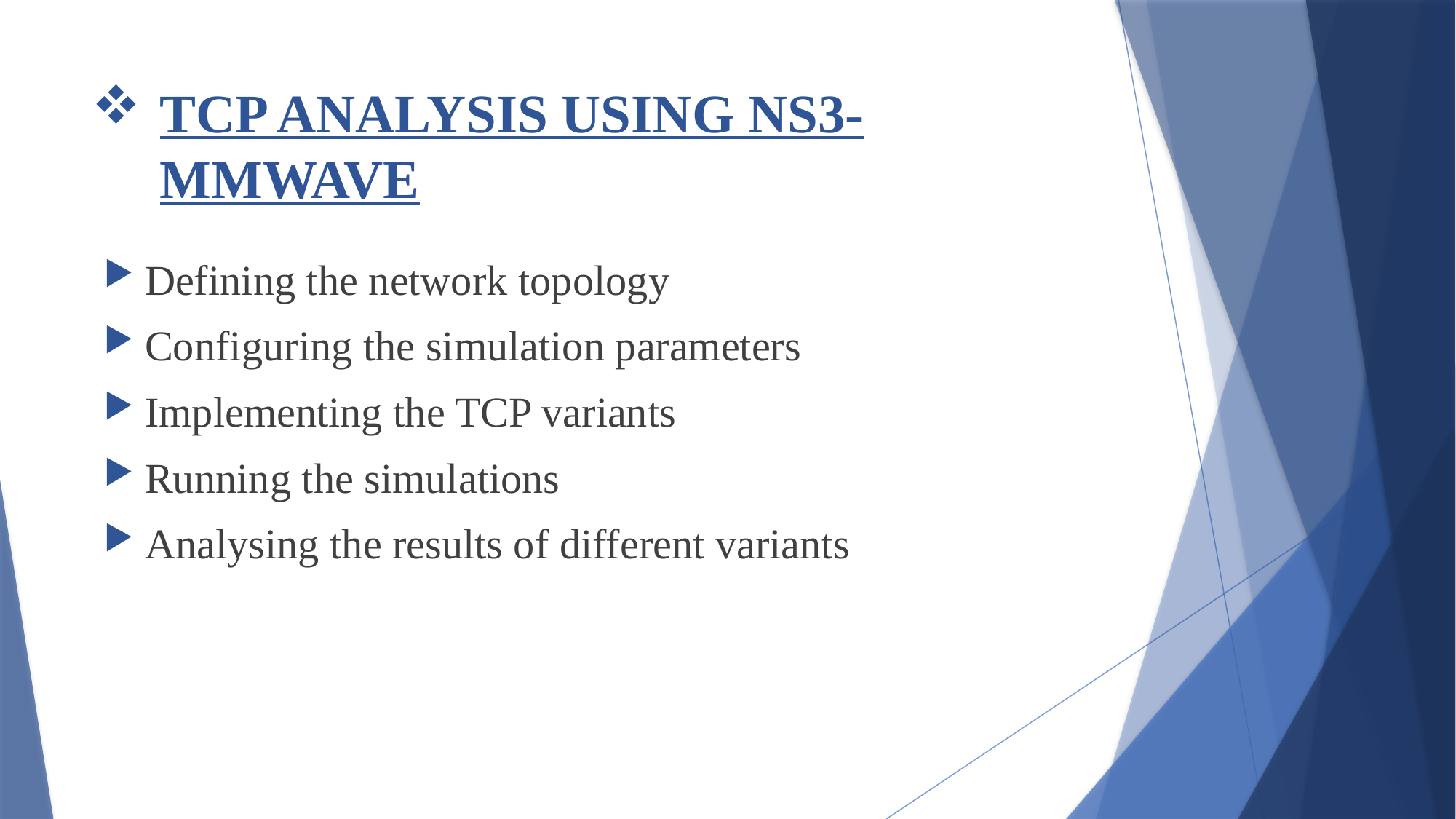

# TCP ANALYSIS USING NS3-MMWAVE
Defining the network topology
Configuring the simulation parameters
Implementing the TCP variants
Running the simulations
Analysing the results of different variants